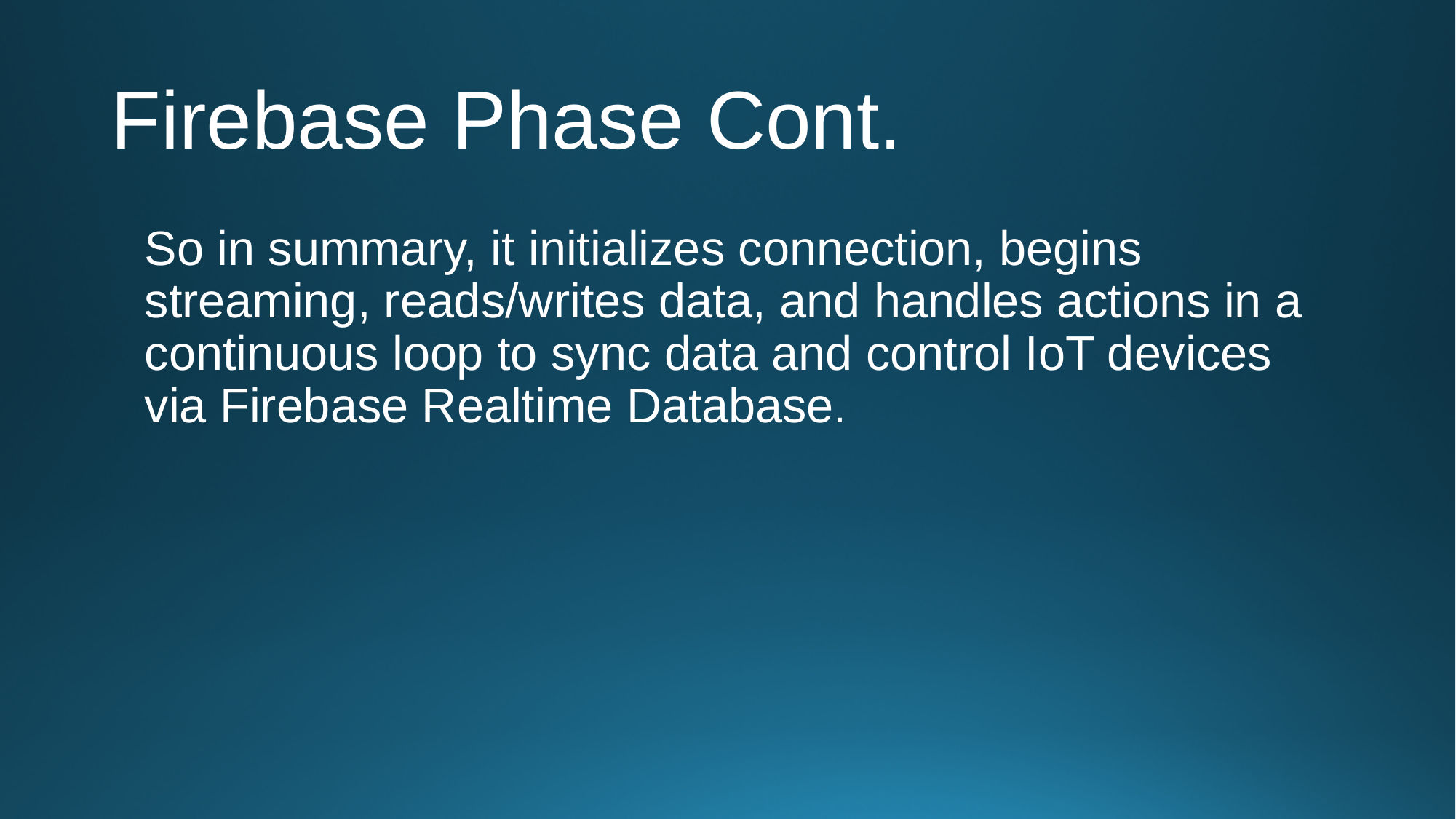

# Firebase Phase Cont.
So in summary, it initializes connection, begins streaming, reads/writes data, and handles actions in a continuous loop to sync data and control IoT devices via Firebase Realtime Database.